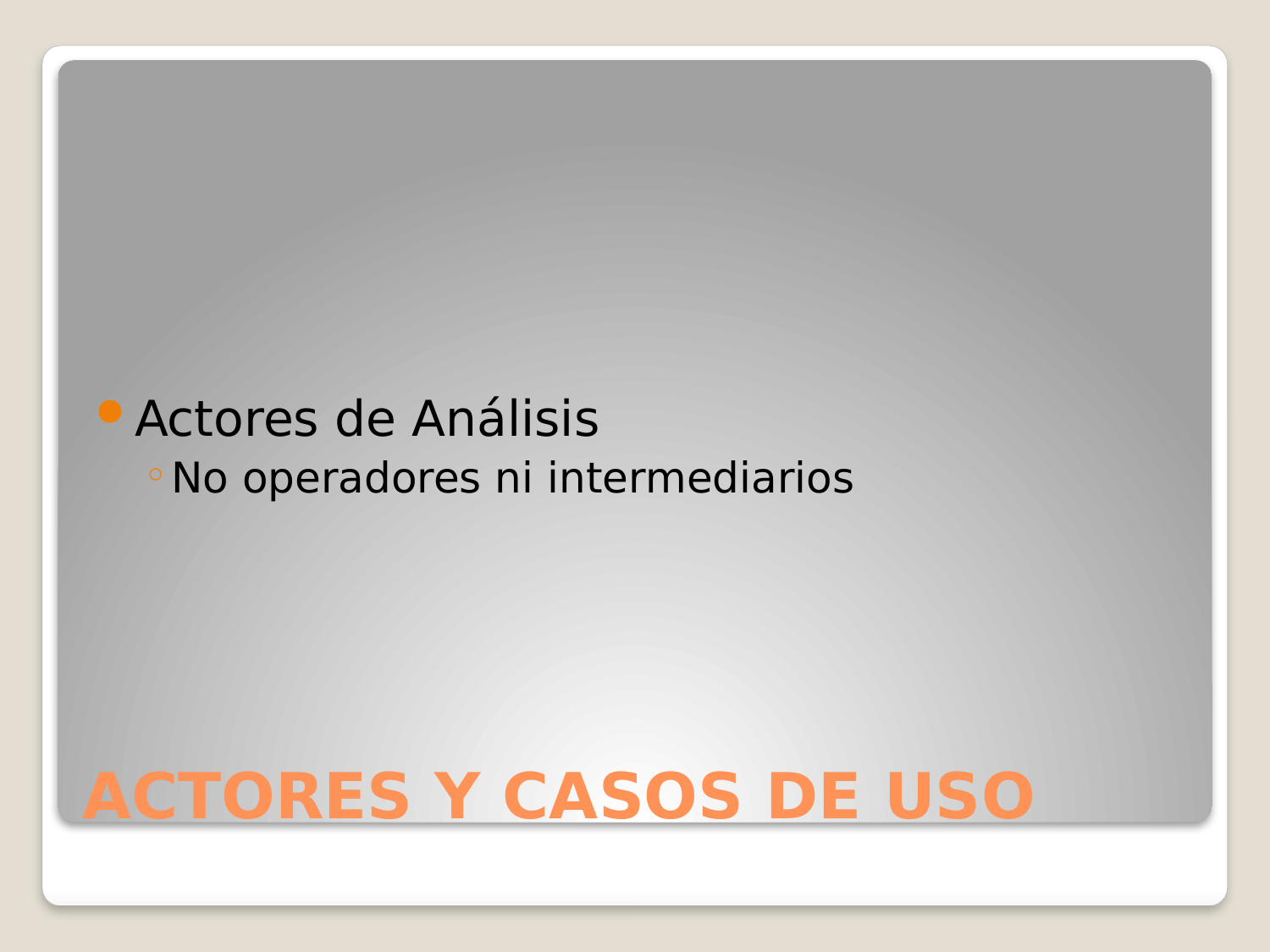

Actores de Análisis
No operadores ni intermediarios

# ACTORES Y CASOS DE USO